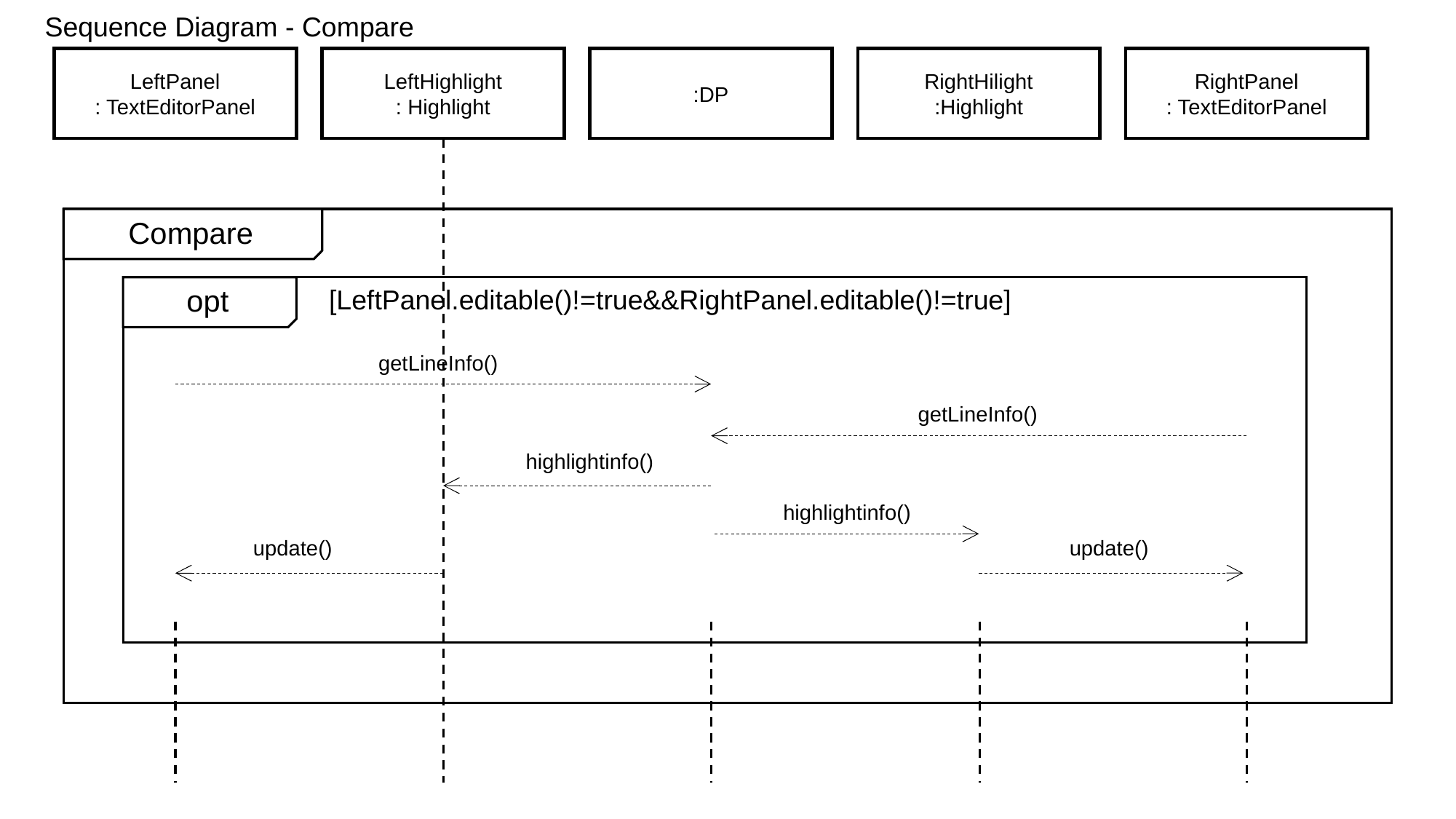

Sequence Diagram - Compare
LeftPanel
: TextEditorPanel
LeftHighlight
: Highlight
:DP
RightHilight
:Highlight
RightPanel
: TextEditorPanel
Compare

opt

[LeftPanel.editable()!=true&&RightPanel.editable()!=true]
getLineInfo()
getLineInfo()
highlightinfo()
highlightinfo()
update()
update()